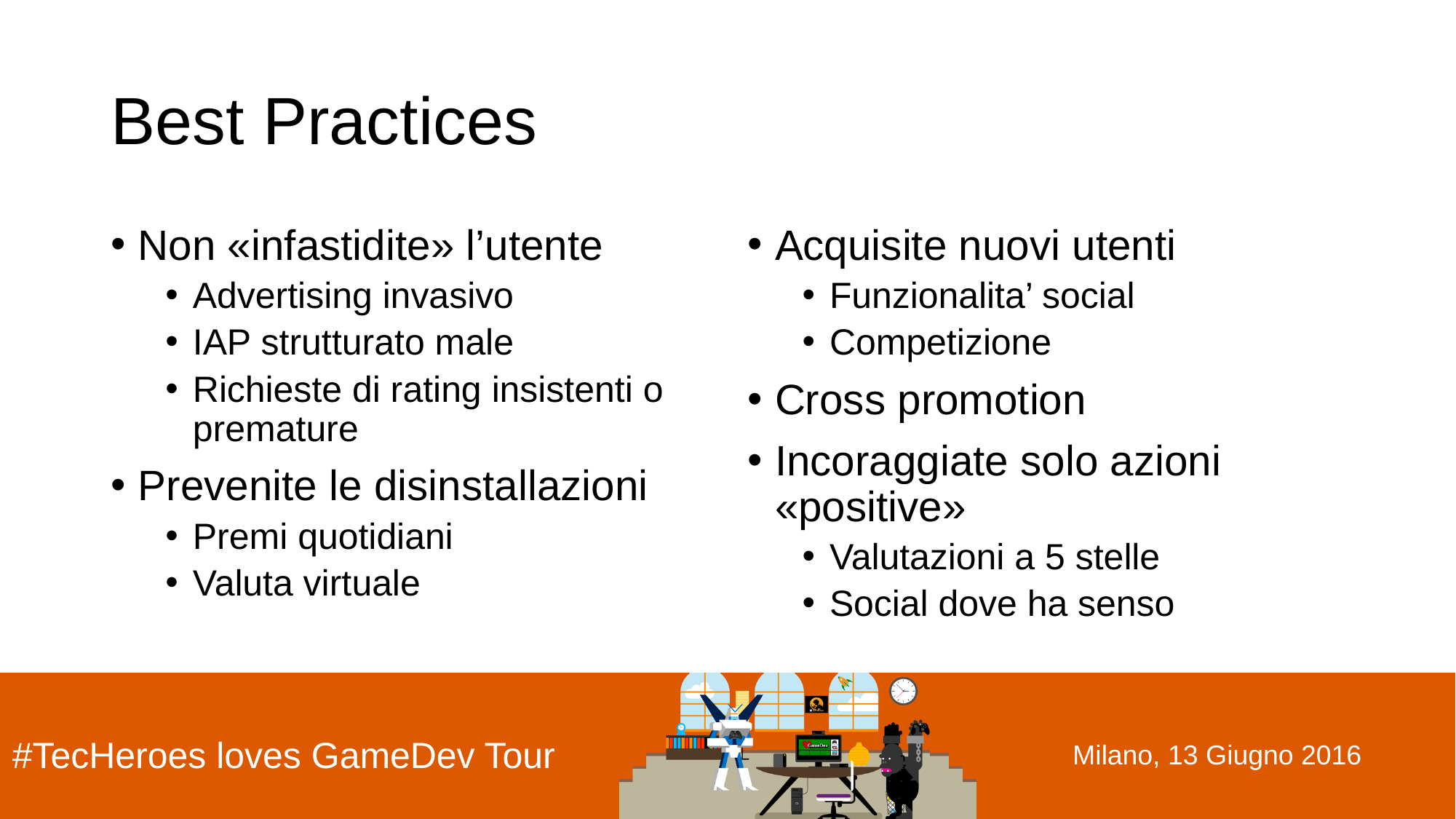

# Best Practices
Non «infastidite» l’utente
Advertising invasivo
IAP strutturato male
Richieste di rating insistenti o premature
Prevenite le disinstallazioni
Premi quotidiani
Valuta virtuale
Acquisite nuovi utenti
Funzionalita’ social
Competizione
Cross promotion
Incoraggiate solo azioni «positive»
Valutazioni a 5 stelle
Social dove ha senso